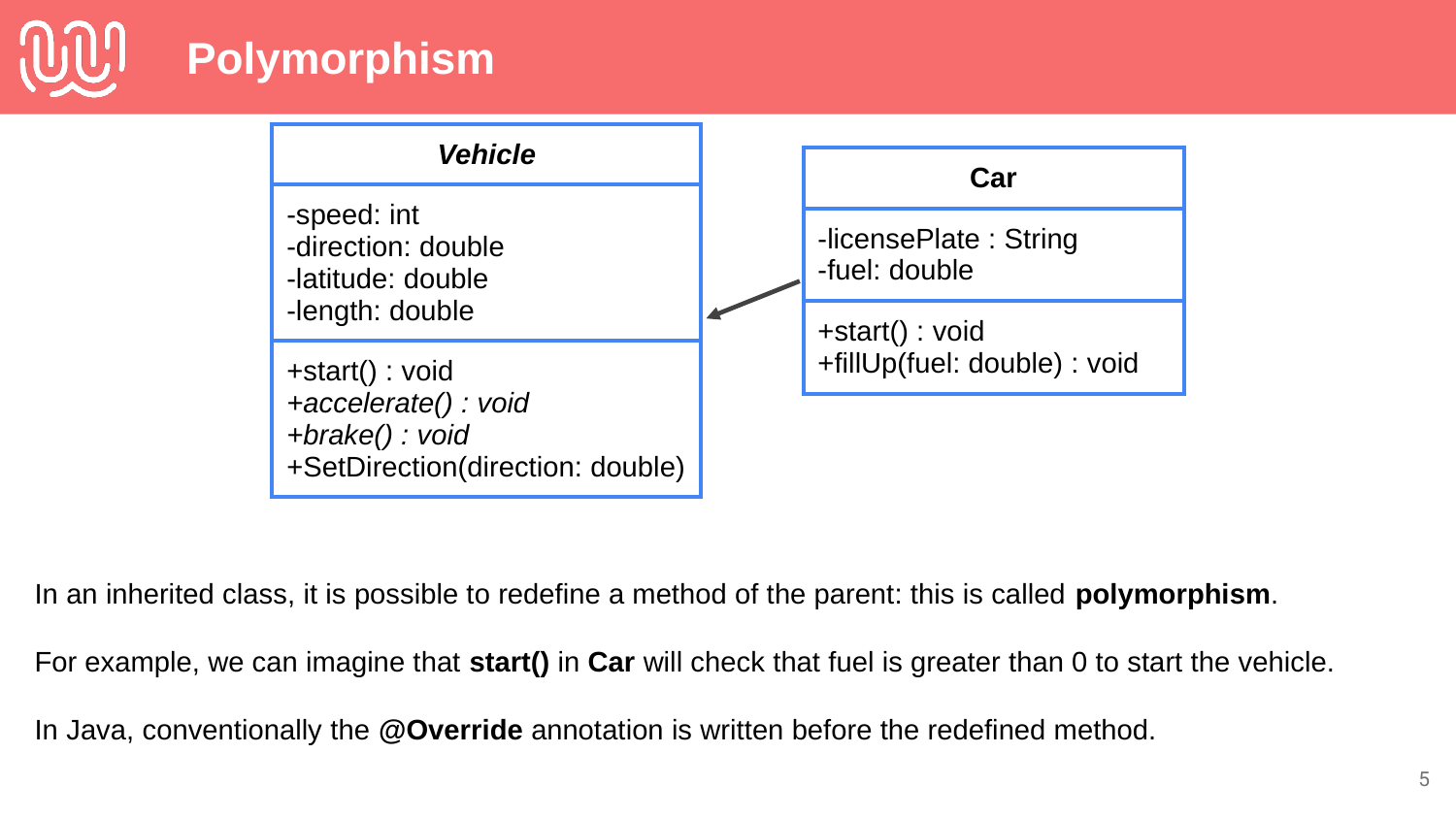

# Polymorphism
| Vehicle |
| --- |
| -speed: int -direction: double -latitude: double -length: double |
| +start() : void +accelerate() : void +brake() : void +SetDirection(direction: double) |
| Car |
| --- |
| -licensePlate : String -fuel: double |
| +start() : void +fillUp(fuel: double) : void |
In an inherited class, it is possible to redefine a method of the parent: this is called polymorphism.

For example, we can imagine that start() in Car will check that fuel is greater than 0 to start the vehicle.
In Java, conventionally the @Override annotation is written before the redefined method.
5